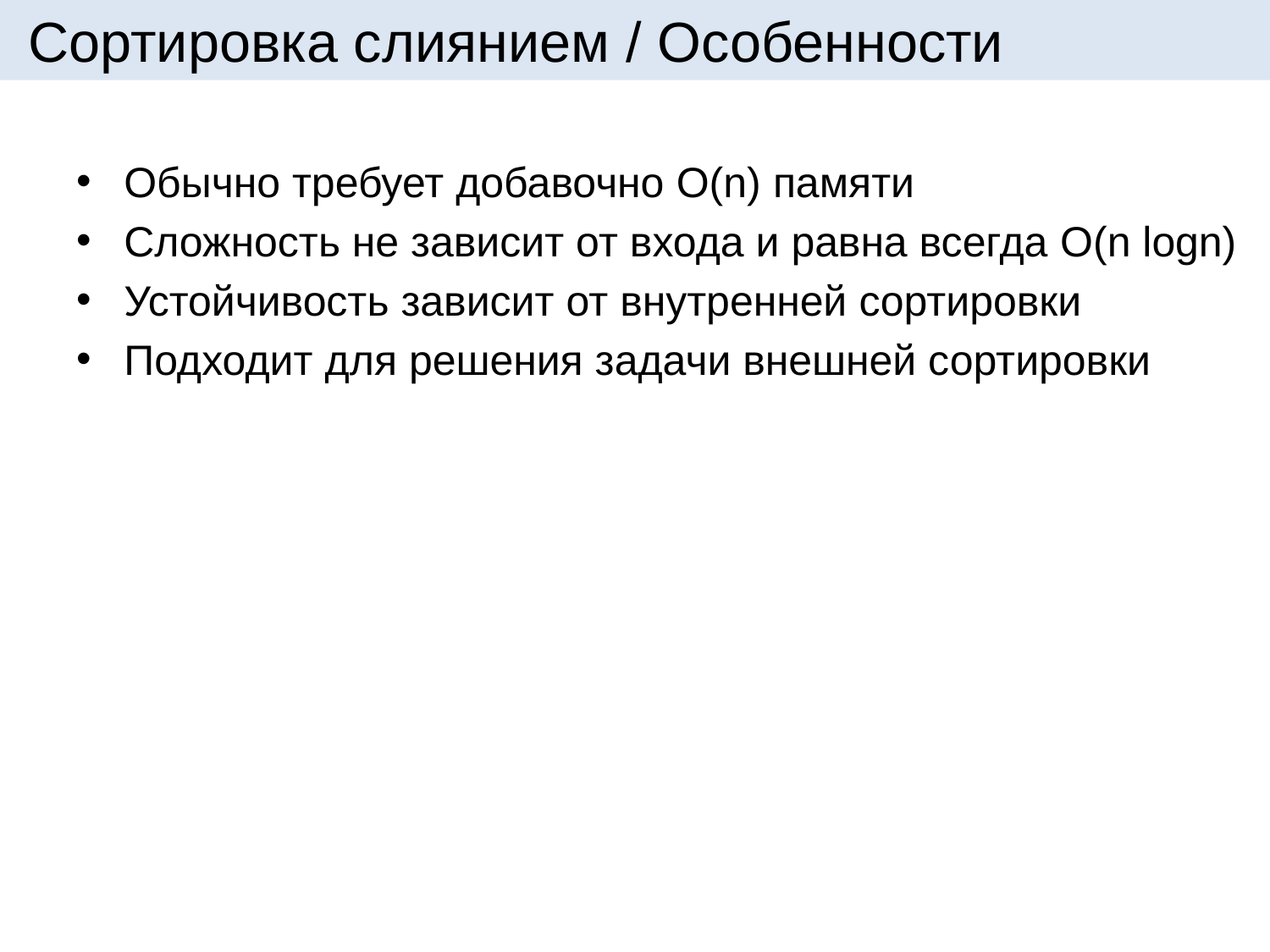

# Сортировка слиянием / Особенности
Обычно требует добавочно O(n) памяти
Сложность не зависит от входа и равна всегда O(n logn)
Устойчивость зависит от внутренней сортировки
Подходит для решения задачи внешней сортировки